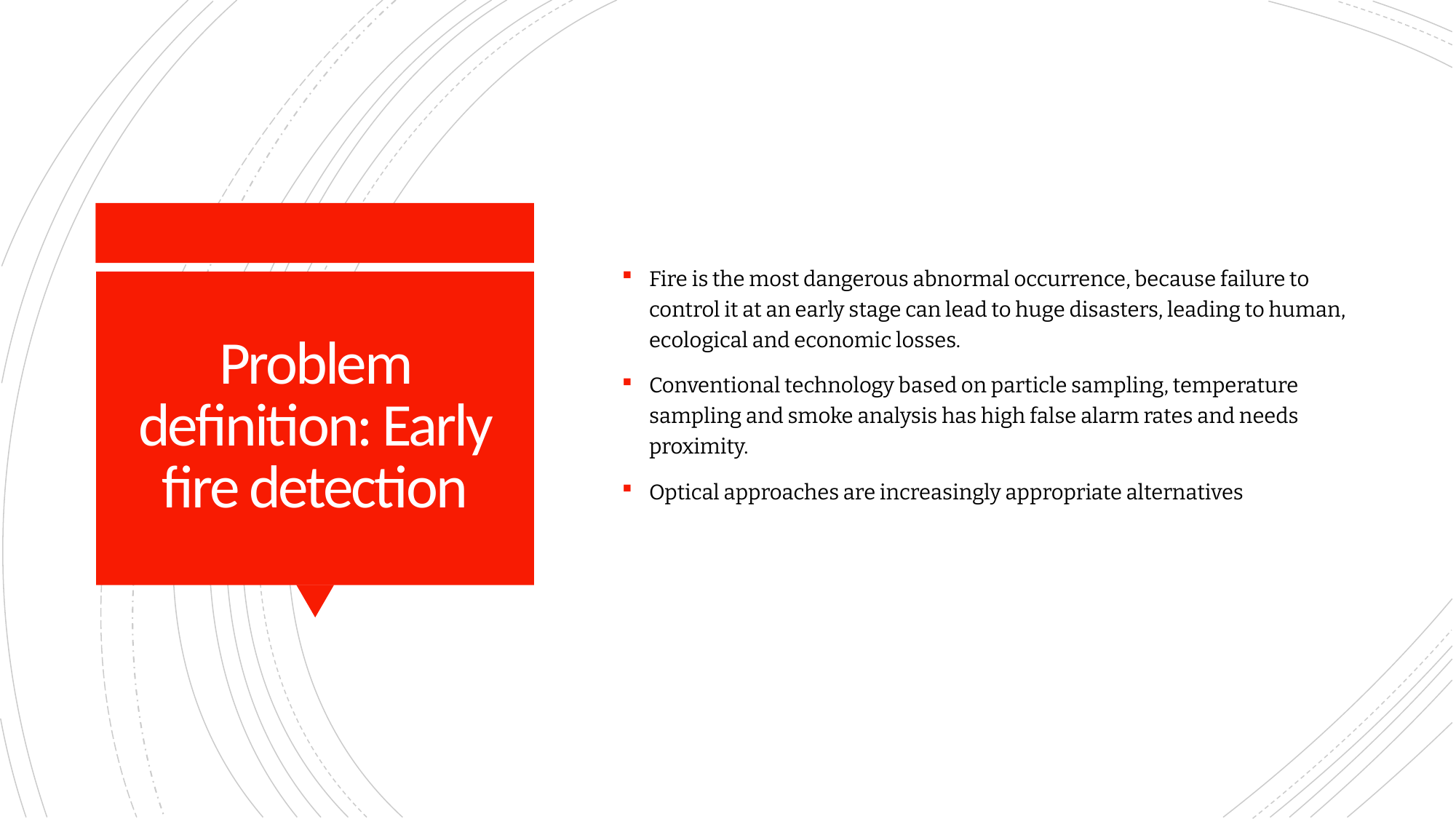

Fire is the most dangerous abnormal occurrence, because failure to control it at an early stage can lead to huge disasters, leading to human, ecological and economic losses.
Conventional technology based on particle sampling, temperature sampling and smoke analysis has high false alarm rates and needs proximity.
Optical approaches are increasingly appropriate alternatives

# Problem definition: Early fire detection